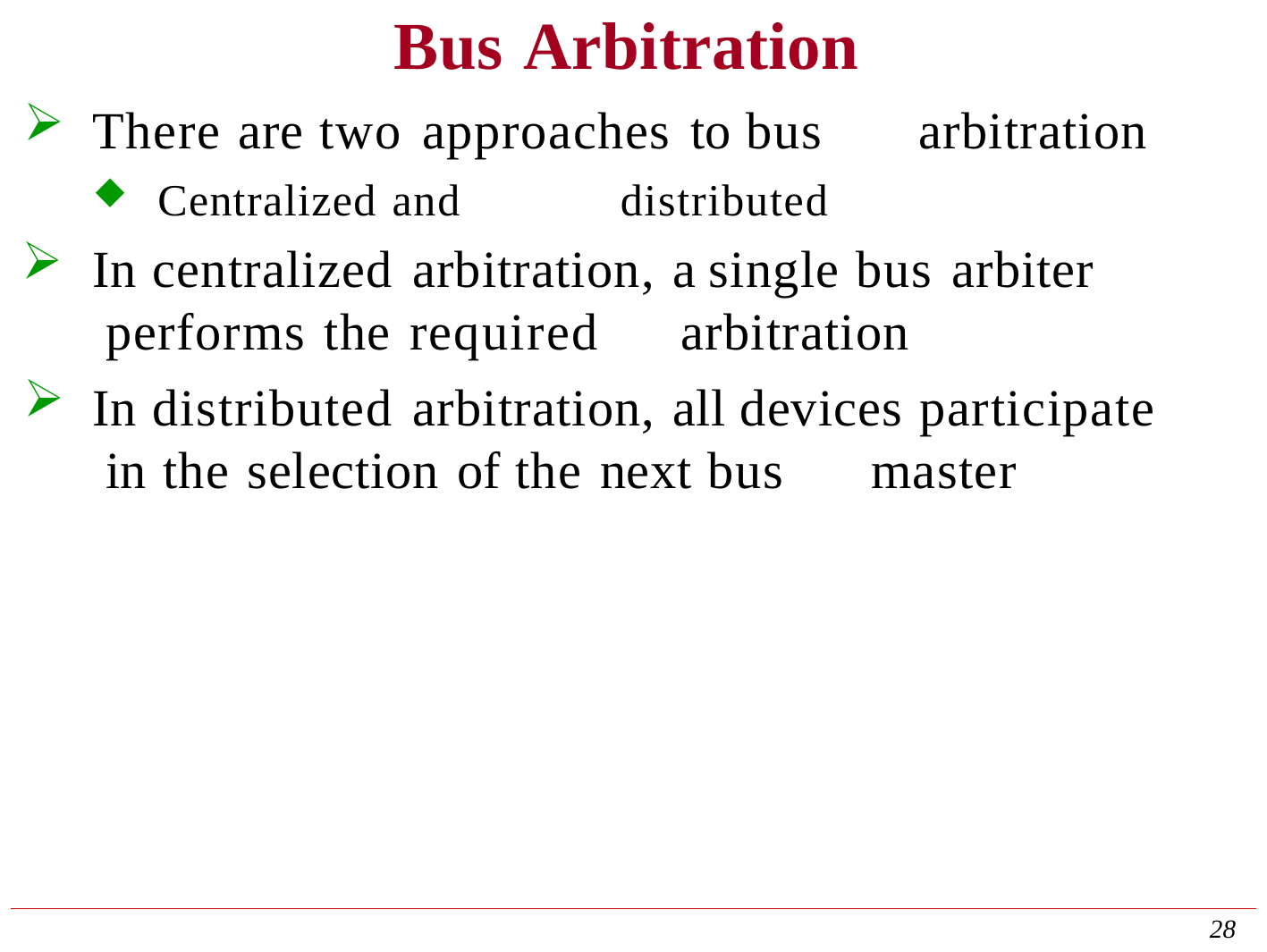

# Bus Arbitration
There are two approaches to bus	arbitration
Centralized and	distributed
In centralized arbitration, a single bus arbiter  performs the required	arbitration
In distributed arbitration, all devices participate  in the selection of the next bus	master
28